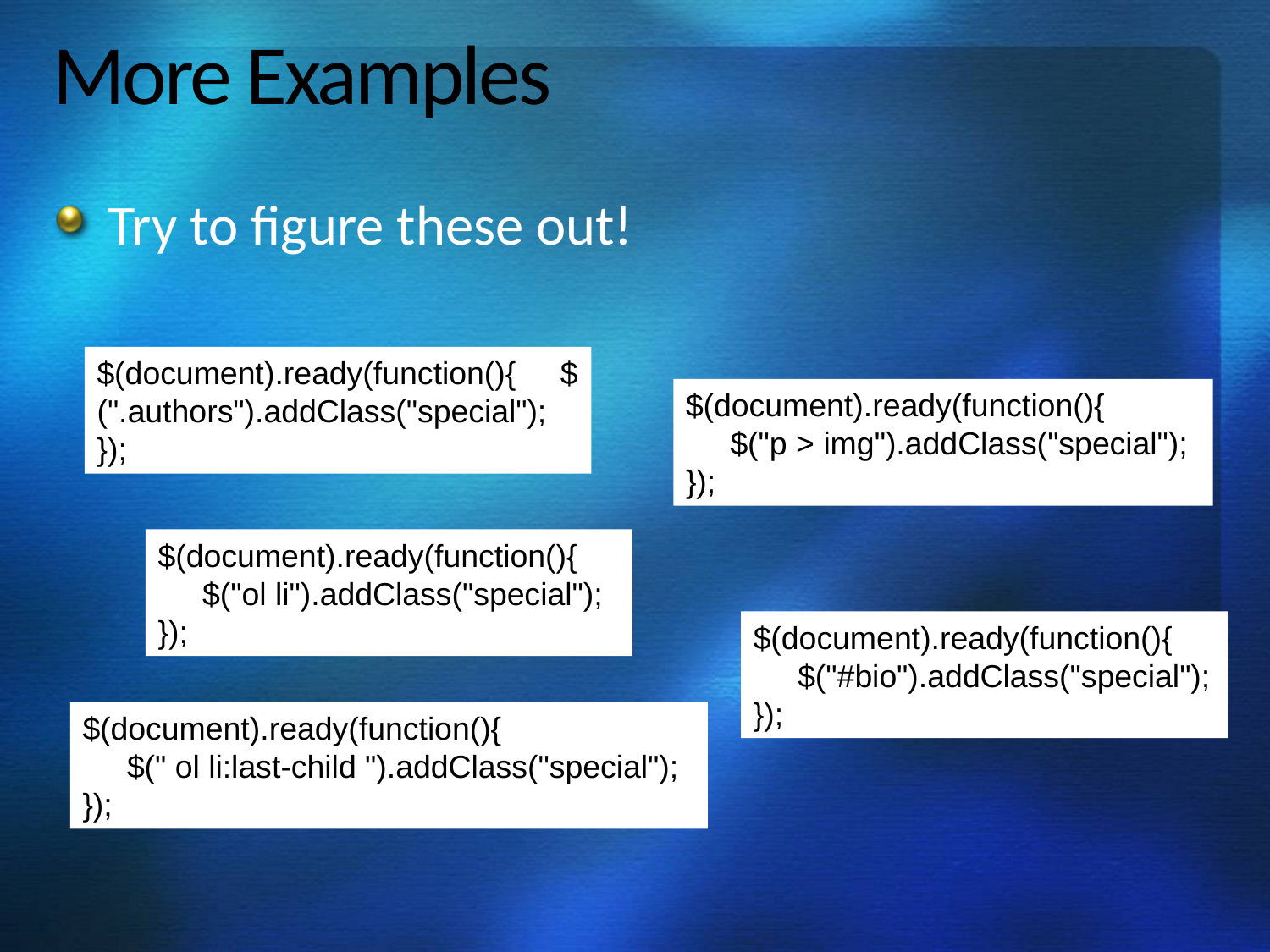

# More Examples
Try to figure these out!
$(document).ready(function(){     $(".authors").addClass("special");
});
$(document).ready(function(){
     $("p > img").addClass("special");
});
$(document).ready(function(){
     $("ol li").addClass("special");
});
$(document).ready(function(){
     $("#bio").addClass("special");
});
$(document).ready(function(){
     $(" ol li:last-child ").addClass("special");
});